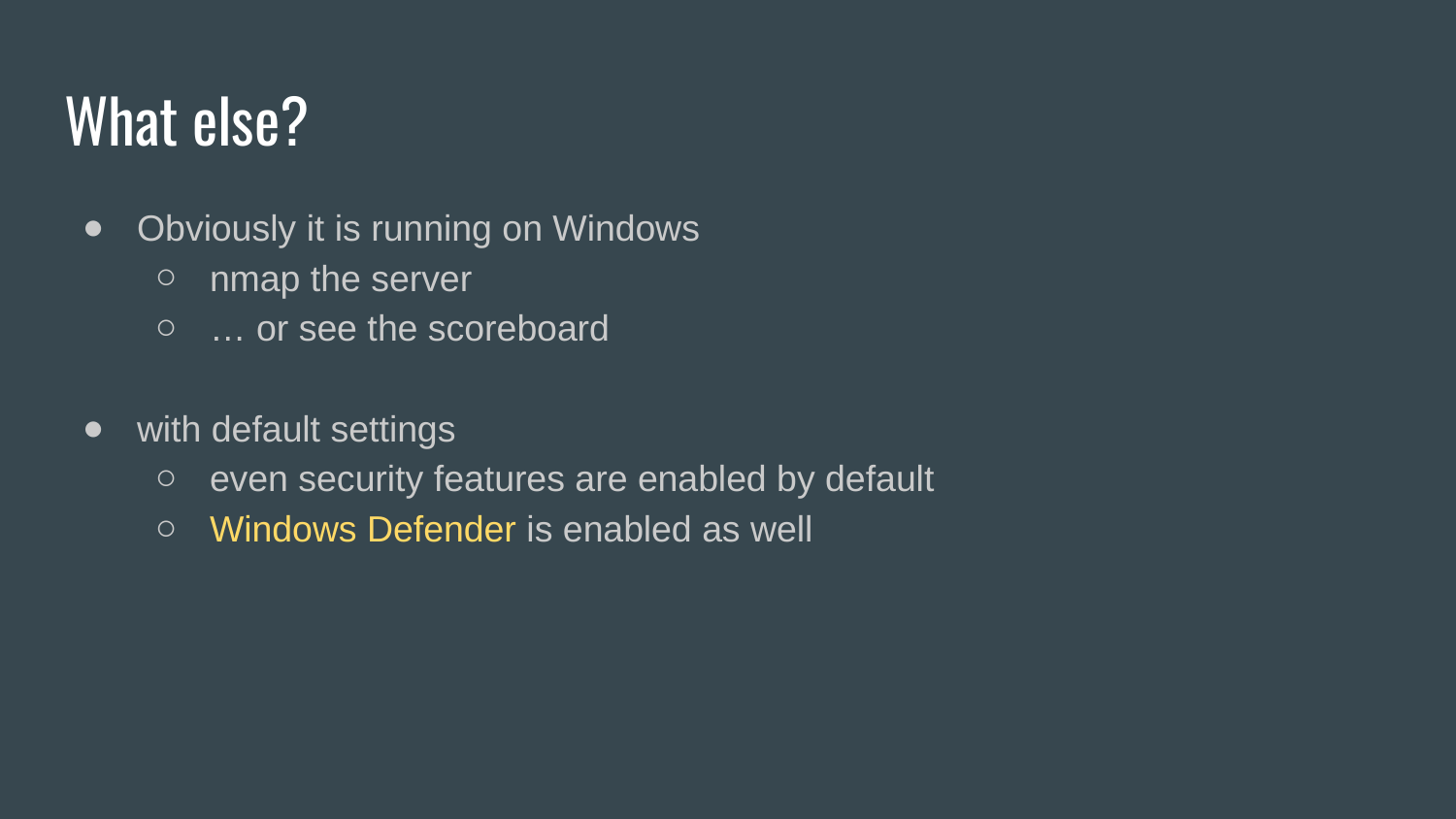

# What else?
Obviously it is running on Windows
nmap the server
… or see the scoreboard
with default settings
even security features are enabled by default
Windows Defender is enabled as well